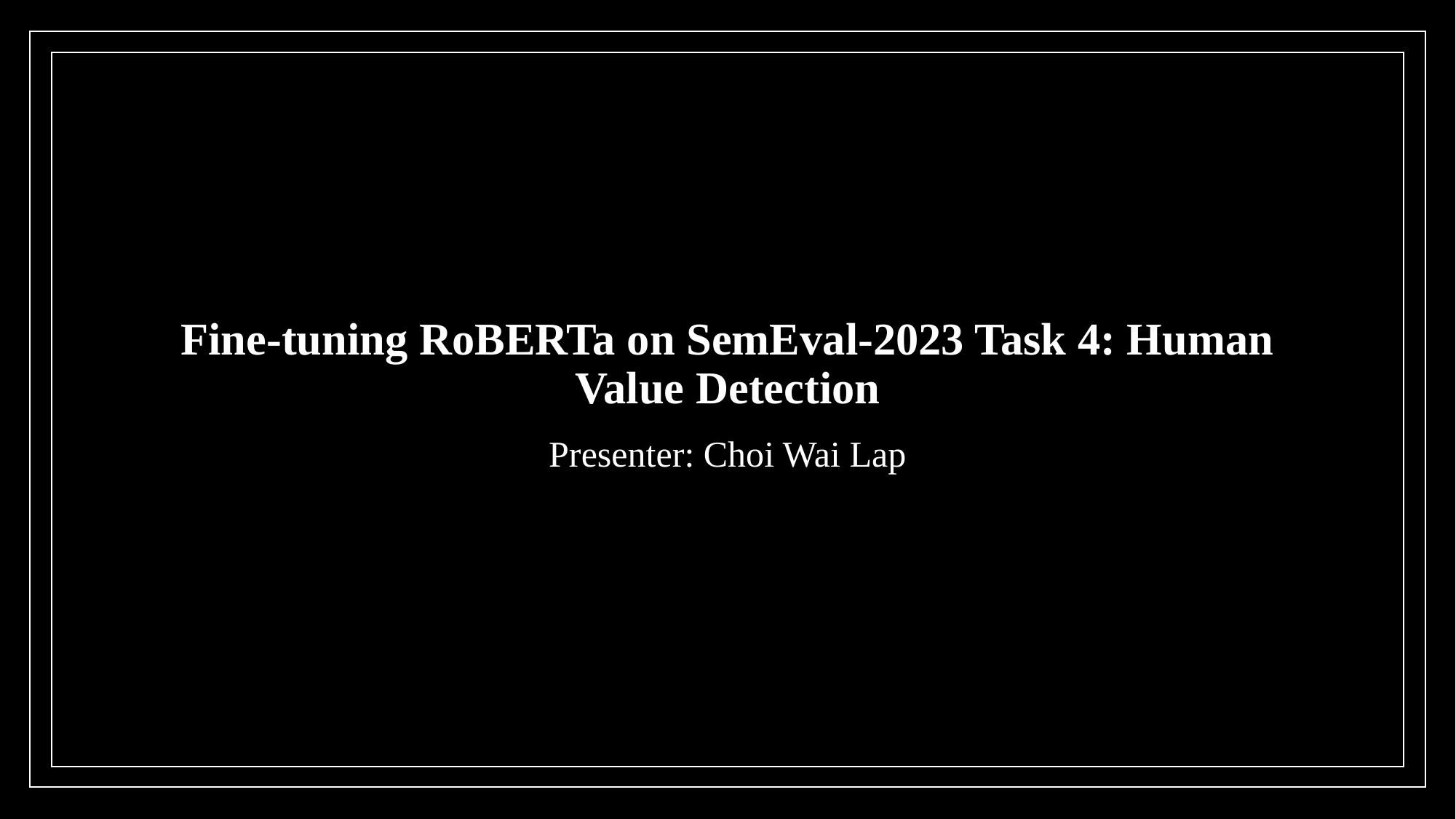

# Fine-tuning RoBERTa on SemEval-2023 Task 4: Human Value Detection
Presenter: Choi Wai Lap